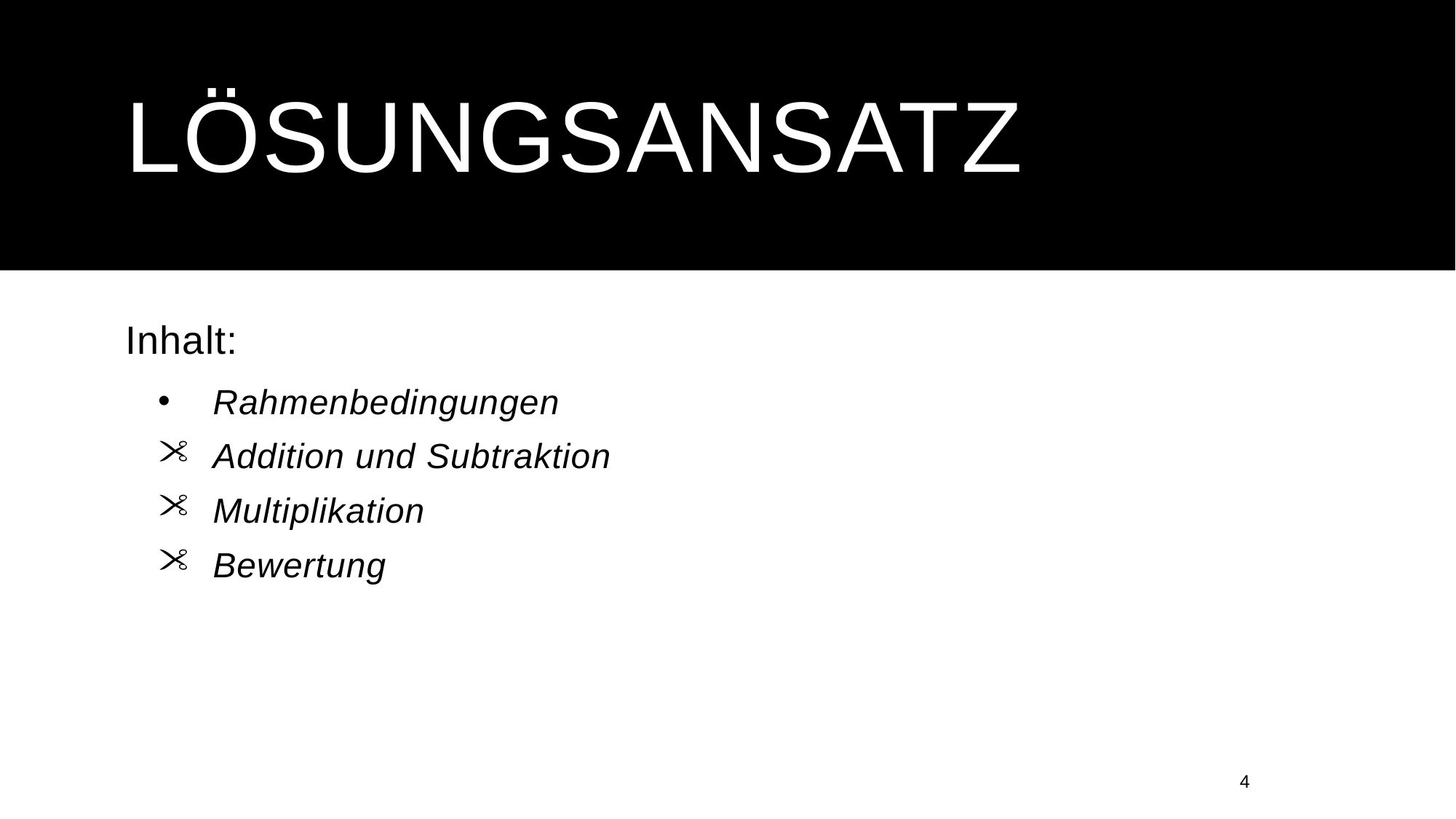

# Lösungsansatz
Inhalt:
Rahmenbedingungen
Addition und Subtraktion
Multiplikation
Bewertung
4